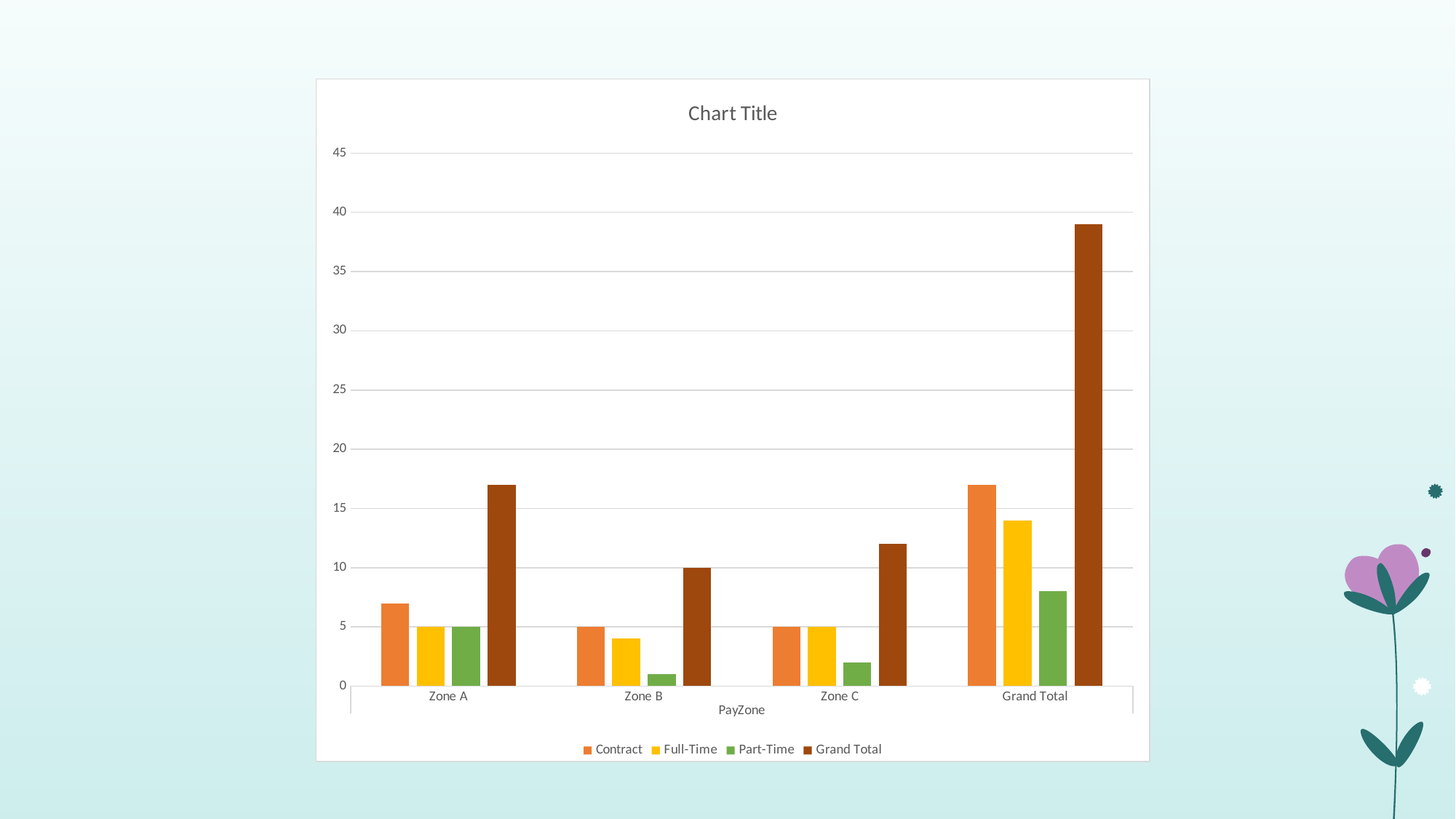

### Chart:

| Category | Contract | Full-Time | Part-Time | Grand Total |
|---|---|---|---|---|
| Zone A | 7.0 | 5.0 | 5.0 | 17.0 |
| Zone B | 5.0 | 4.0 | 1.0 | 10.0 |
| Zone C | 5.0 | 5.0 | 2.0 | 12.0 |
| Grand Total | 17.0 | 14.0 | 8.0 | 39.0 |